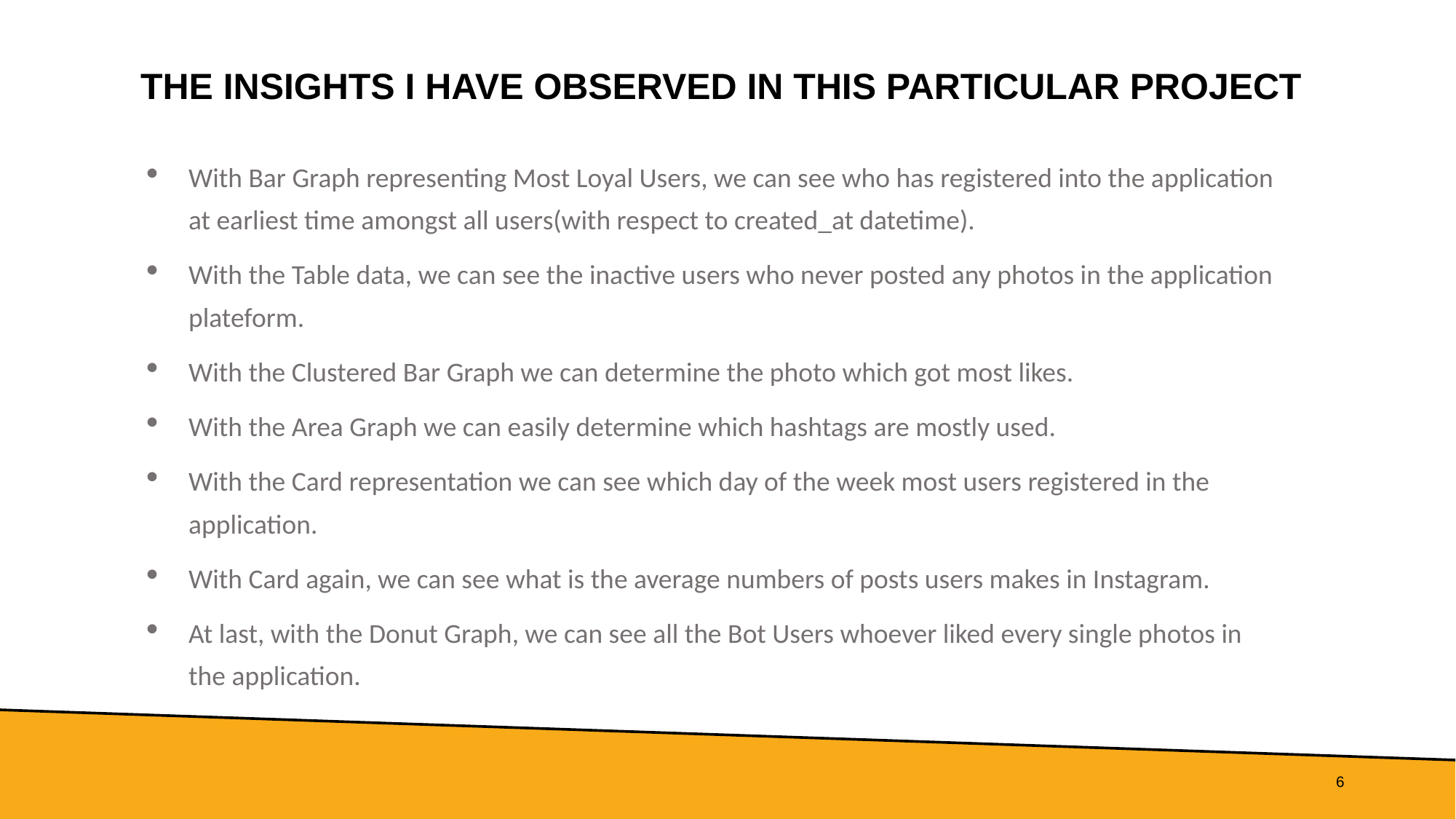

# The insights I have observed in this particular project
With Bar Graph representing Most Loyal Users, we can see who has registered into the application at earliest time amongst all users(with respect to created_at datetime).
With the Table data, we can see the inactive users who never posted any photos in the application plateform.
With the Clustered Bar Graph we can determine the photo which got most likes.
With the Area Graph we can easily determine which hashtags are mostly used.
With the Card representation we can see which day of the week most users registered in the application.
With Card again, we can see what is the average numbers of posts users makes in Instagram.
At last, with the Donut Graph, we can see all the Bot Users whoever liked every single photos in the application.

6